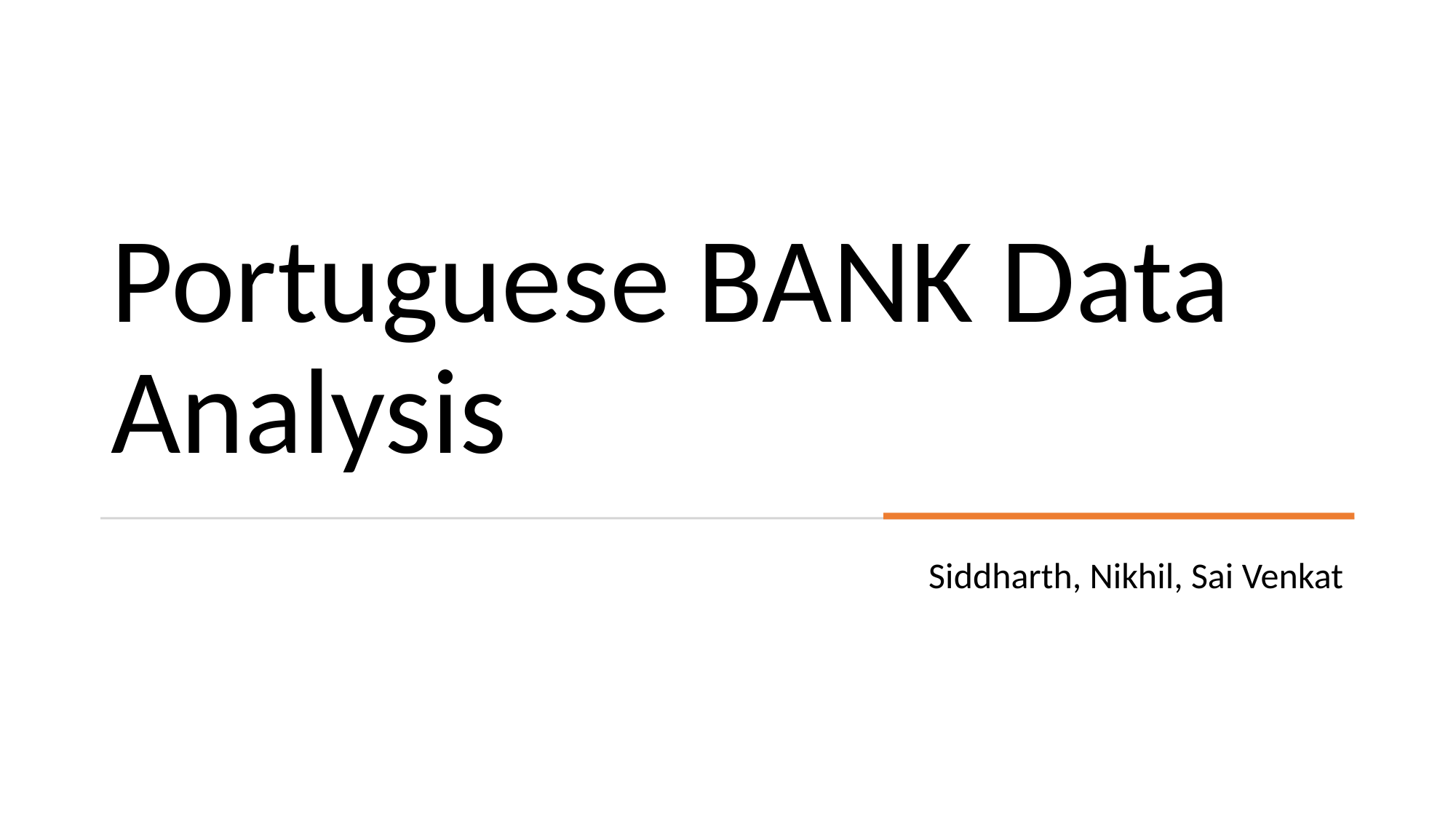

# Portuguese BANK Data Analysis

Siddharth, Nikhil, Sai Venkat